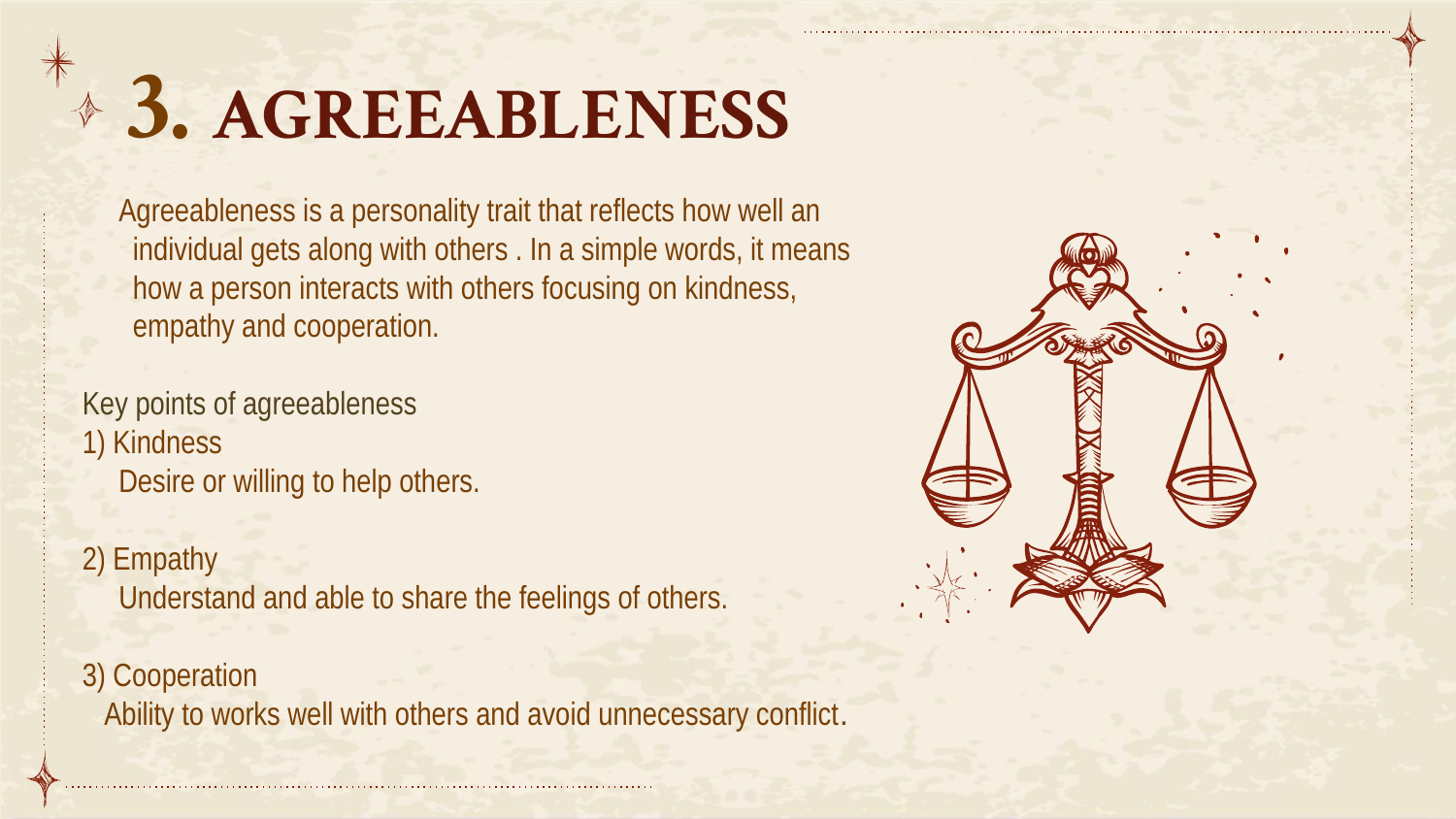

# 3. AGREEABLENESS

     Agreeableness is a personality trait that reflects how well an individual gets along with others . In a simple words, it means how a person interacts with others focusing on kindness, empathy and cooperation.

Key points of agreeableness
1) Kindness
     Desire or willing to help others.

2) Empathy
     Understand and able to share the feelings of others.

3) Cooperation
   Ability to works well with others and avoid unnecessary conflict.